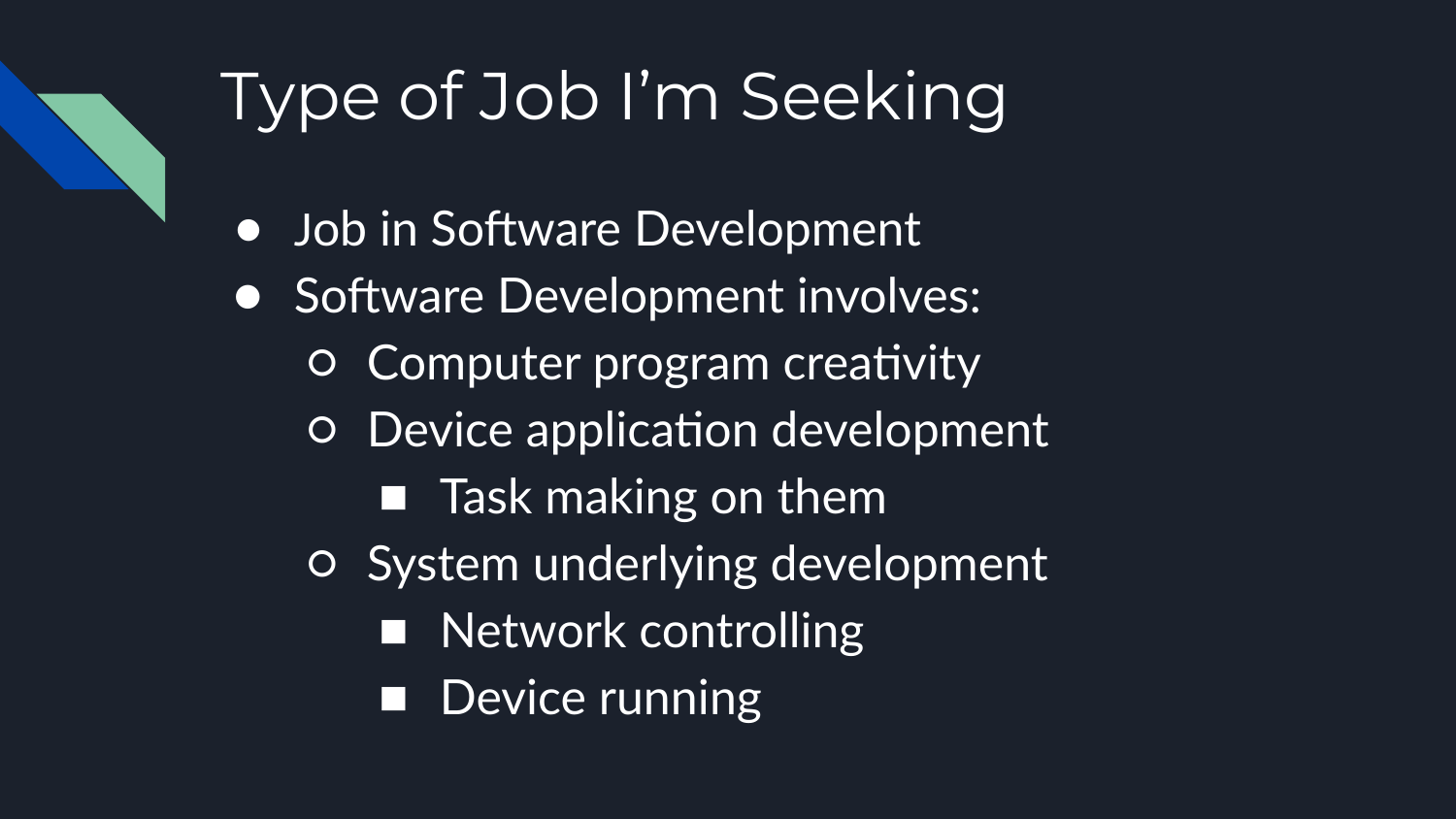

# Type of Job I’m Seeking
Job in Software Development
Software Development involves:
Computer program creativity
Device application development
Task making on them
System underlying development
Network controlling
Device running